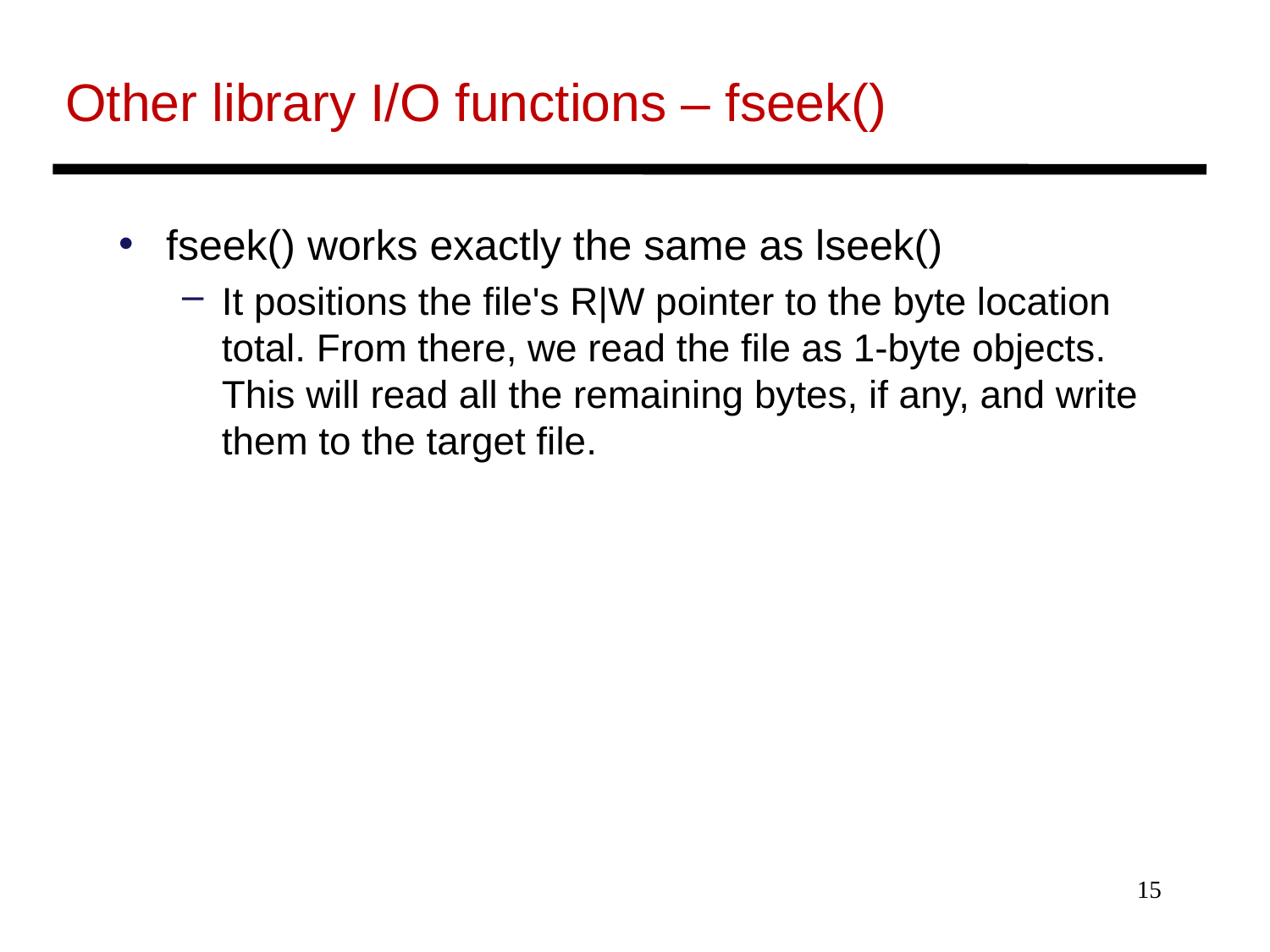

# Other library I/O functions – fseek()
fseek() works exactly the same as lseek()
It positions the ﬁle's R|W pointer to the byte location total. From there, we read the ﬁle as 1-byte objects. This will read all the remaining bytes, if any, and write them to the target ﬁle.

15